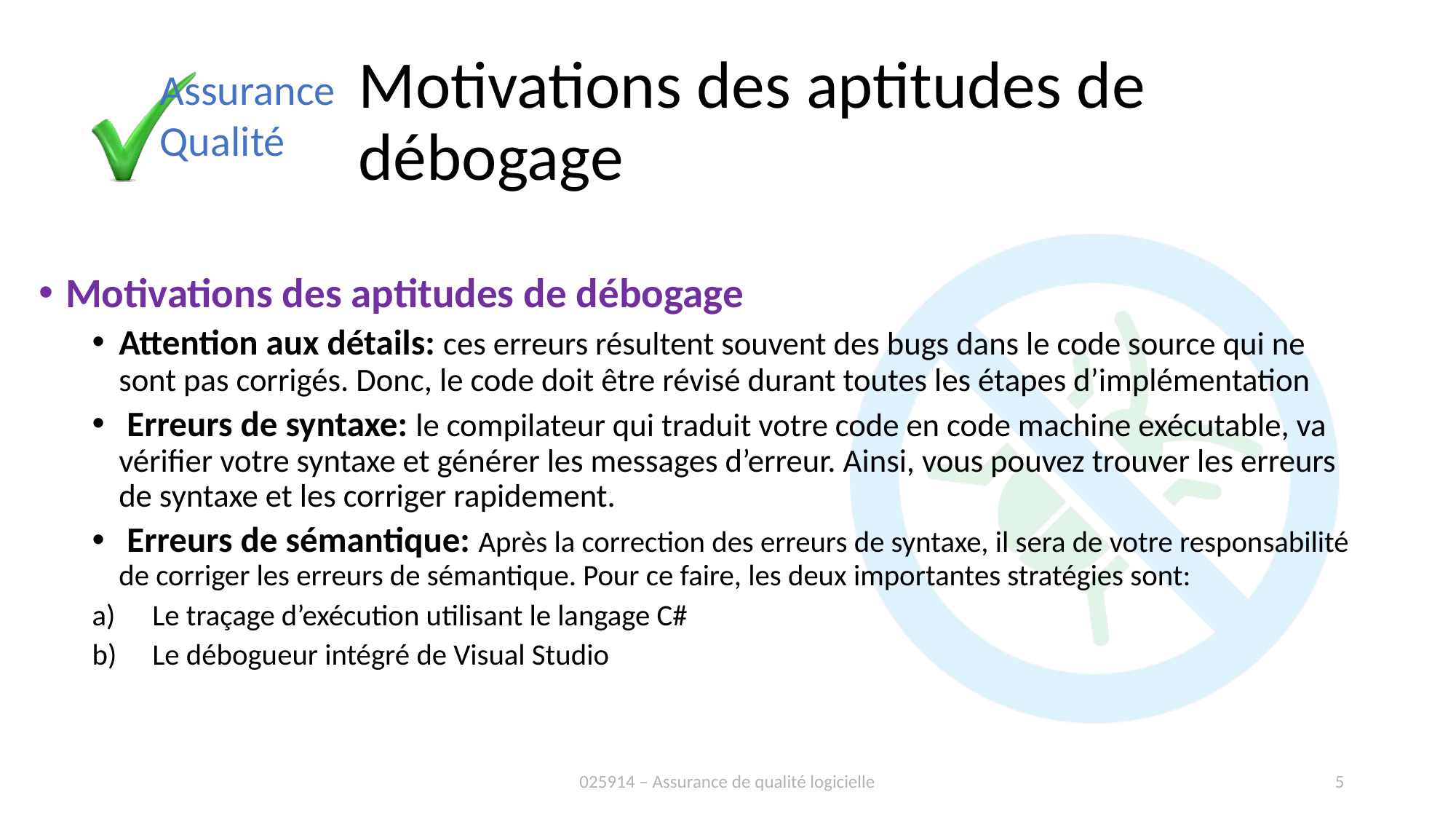

# Motivations des aptitudes de débogage

Motivations des aptitudes de débogage
Attention aux détails: ces erreurs résultent souvent des bugs dans le code source qui ne sont pas corrigés. Donc, le code doit être révisé durant toutes les étapes d’implémentation
 Erreurs de syntaxe: le compilateur qui traduit votre code en code machine exécutable, va vérifier votre syntaxe et générer les messages d’erreur. Ainsi, vous pouvez trouver les erreurs de syntaxe et les corriger rapidement.
 Erreurs de sémantique: Après la correction des erreurs de syntaxe, il sera de votre responsabilité de corriger les erreurs de sémantique. Pour ce faire, les deux importantes stratégies sont:
 Le traçage d’exécution utilisant le langage C#
 Le débogueur intégré de Visual Studio

025914 – Assurance de qualité logicielle
5